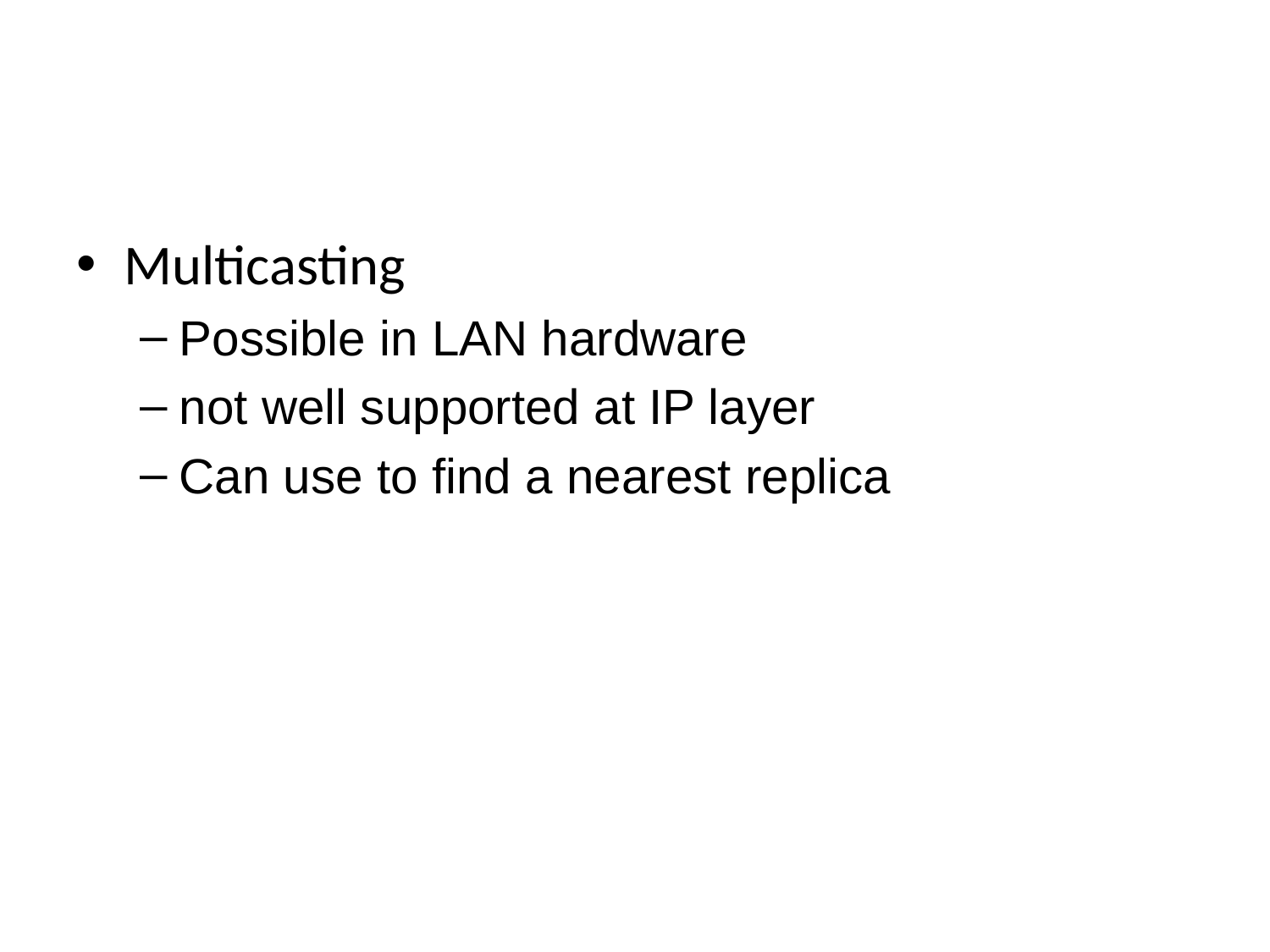

#
Multicasting
Possible in LAN hardware
not well supported at IP layer
Can use to find a nearest replica